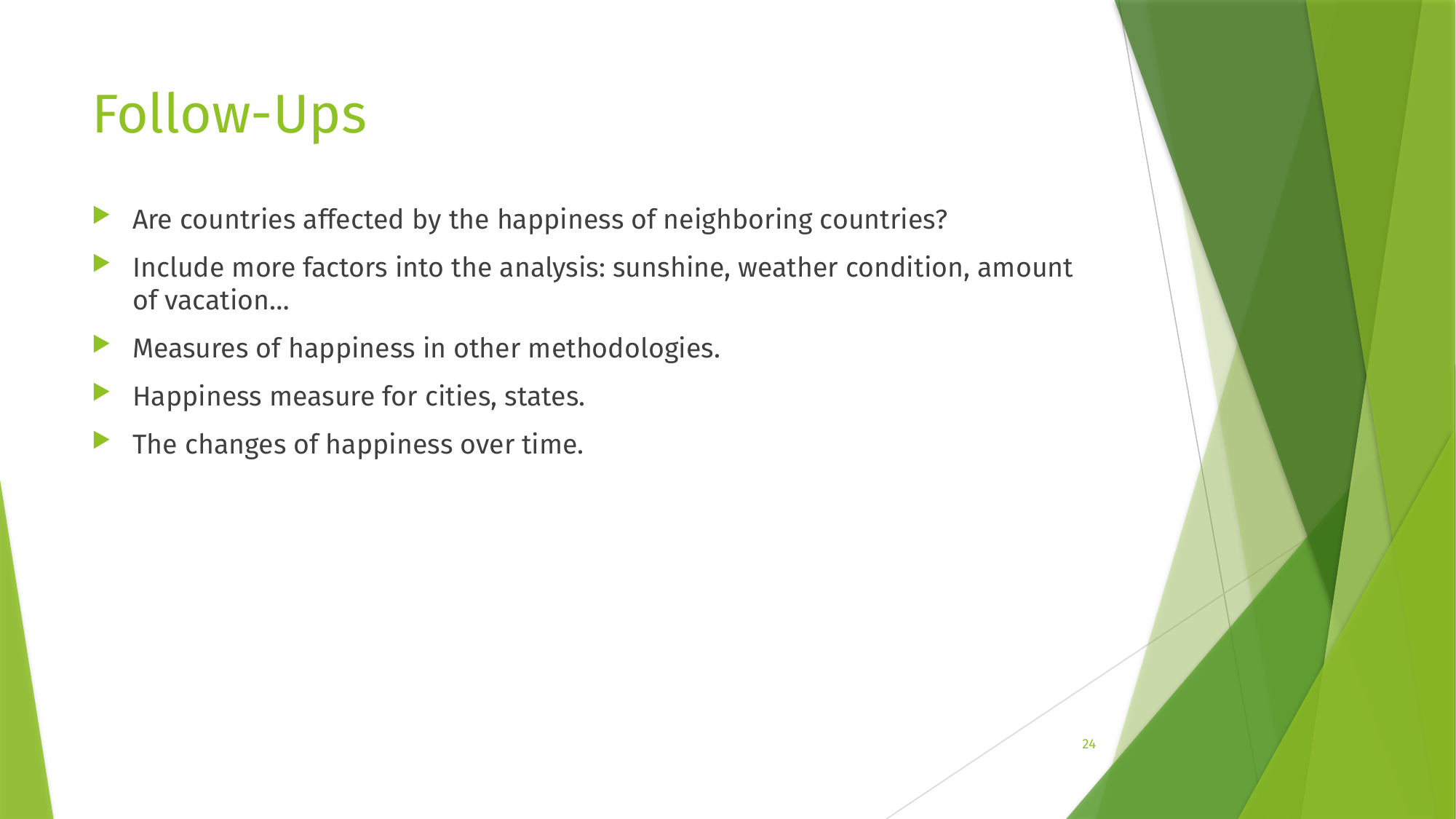

# Follow-Ups
Are countries affected by the happiness of neighboring countries?
Include more factors into the analysis: sunshine, weather condition, amount of vacation…
Measures of happiness in other methodologies.
Happiness measure for cities, states.
The changes of happiness over time.
24